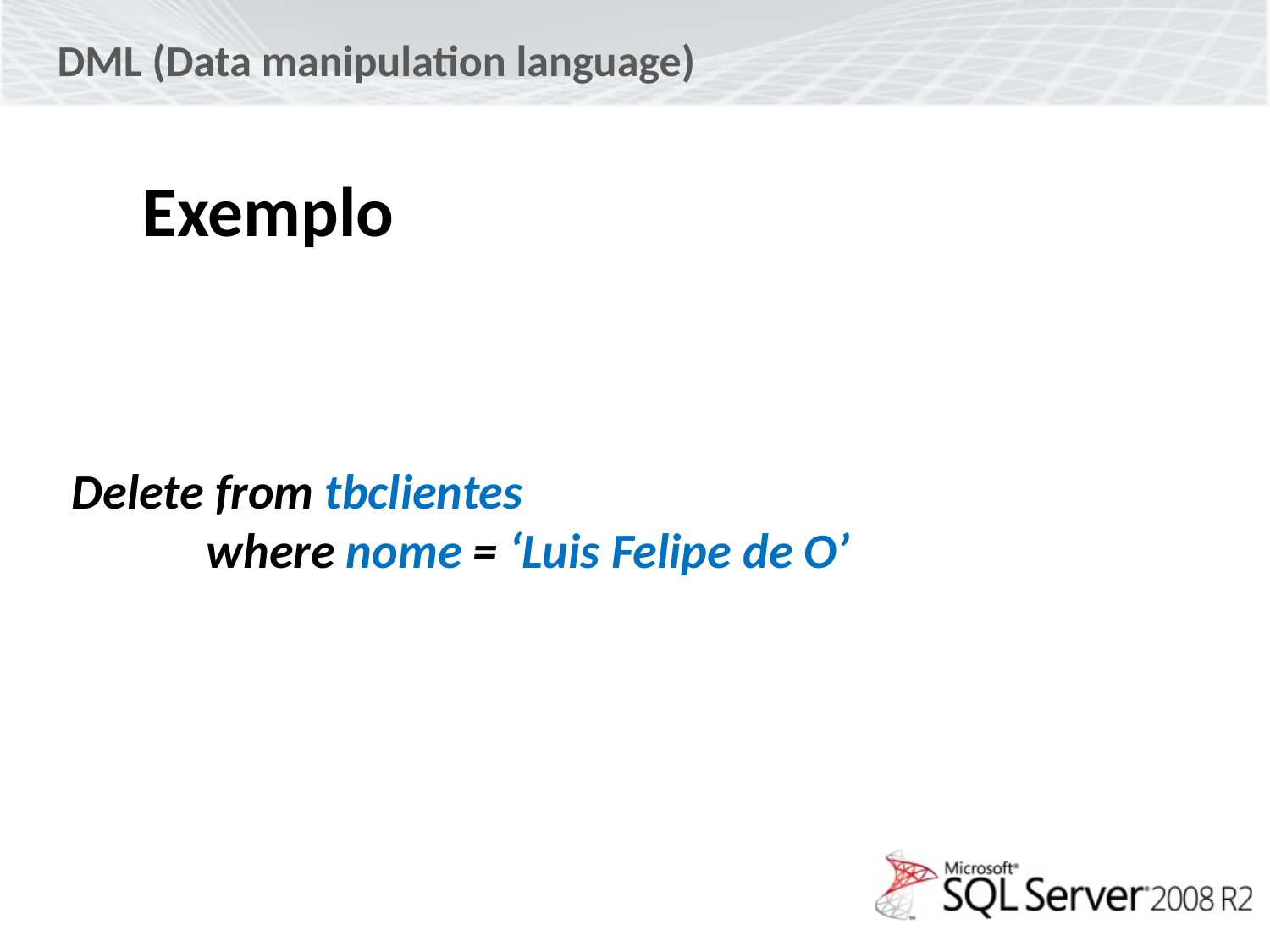

DML (Data manipulation language)
Exemplo
Delete from tbclientes
            where nome = ‘Luis Felipe de O’